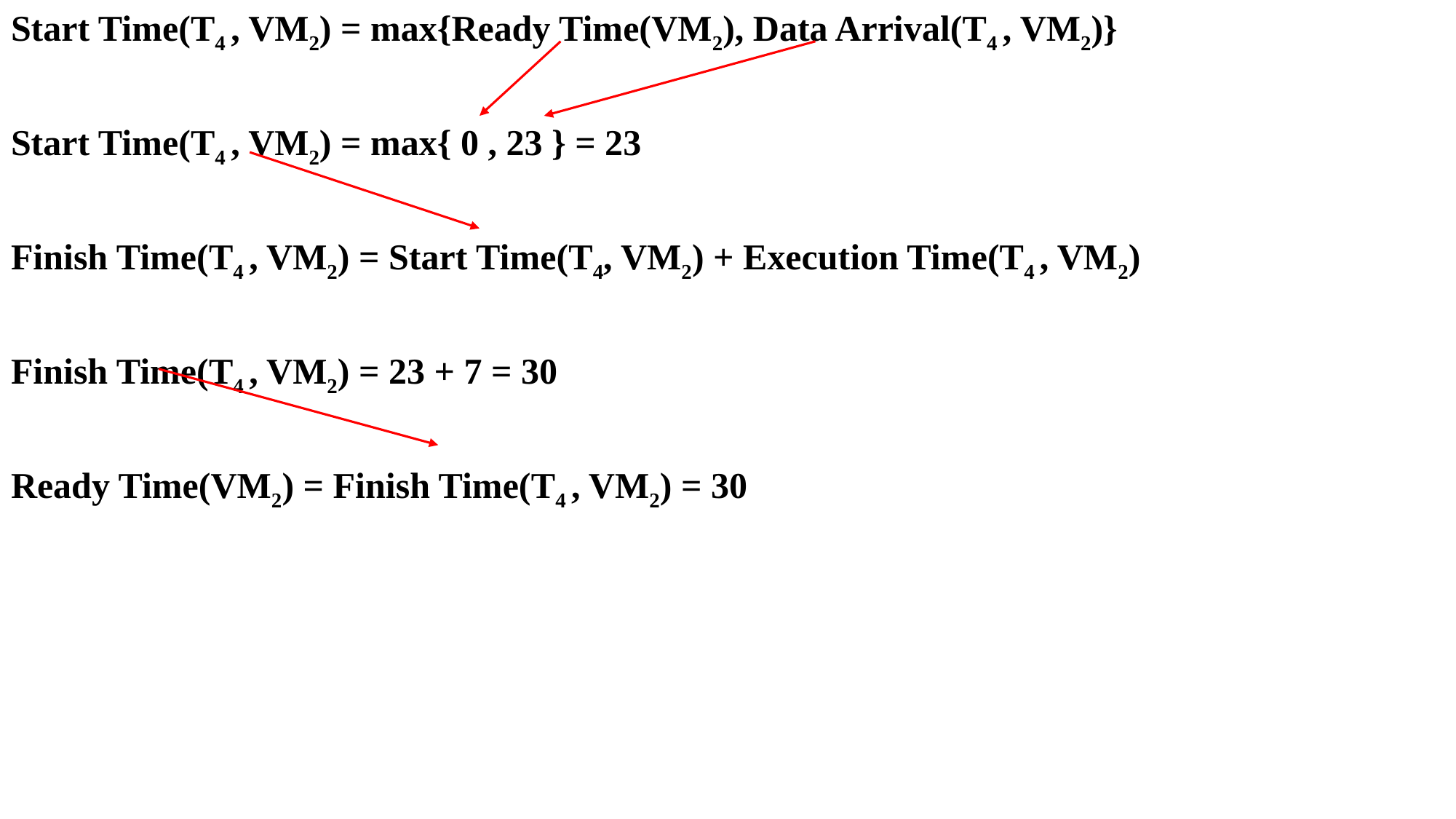

Start Time(T4 , VM2) = max{Ready Time(VM2), Data Arrival(T4 , VM2)}

Start Time(T4 , VM2) = max{ 0 , 23 } = 23

Finish Time(T4 , VM2) = Start Time(T4, VM2) + Execution Time(T4 , VM2)

Finish Time(T4 , VM2) = 23 + 7 = 30

Ready Time(VM2) = Finish Time(T4 , VM2) = 30